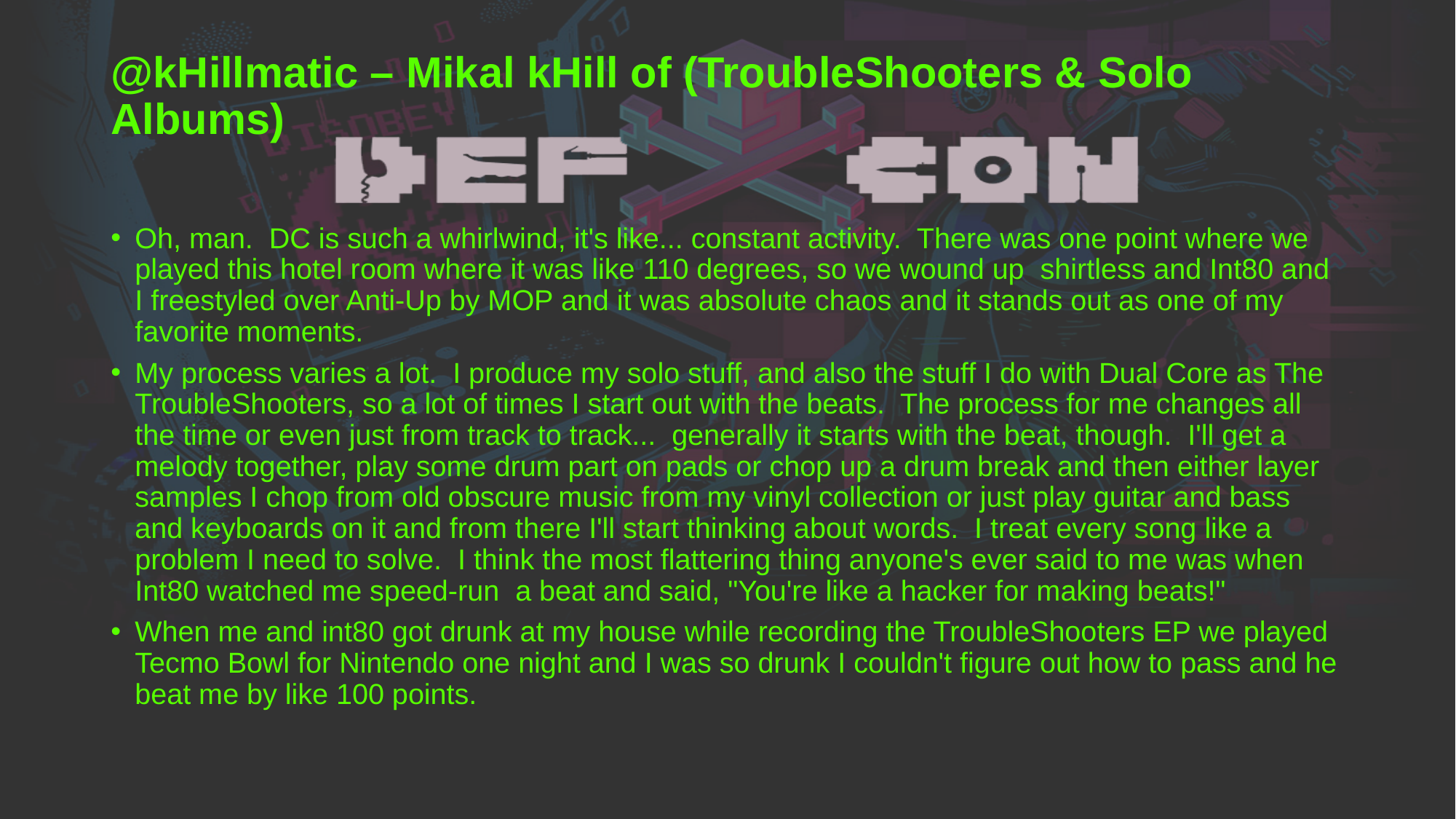

# @kHillmatic – Mikal kHill of (TroubleShooters & Solo Albums)
Oh, man.  DC is such a whirlwind, it's like... constant activity.  There was one point where we played this hotel room where it was like 110 degrees, so we wound up  shirtless and Int80 and I freestyled over Anti-Up by MOP and it was absolute chaos and it stands out as one of my favorite moments.
My process varies a lot.  I produce my solo stuff, and also the stuff I do with Dual Core as The TroubleShooters, so a lot of times I start out with the beats.  The process for me changes all the time or even just from track to track...  generally it starts with the beat, though.  I'll get a melody together, play some drum part on pads or chop up a drum break and then either layer samples I chop from old obscure music from my vinyl collection or just play guitar and bass and keyboards on it and from there I'll start thinking about words.  I treat every song like a problem I need to solve.  I think the most flattering thing anyone's ever said to me was when Int80 watched me speed-run  a beat and said, "You're like a hacker for making beats!"
When me and int80 got drunk at my house while recording the TroubleShooters EP we played Tecmo Bowl for Nintendo one night and I was so drunk I couldn't figure out how to pass and he beat me by like 100 points.